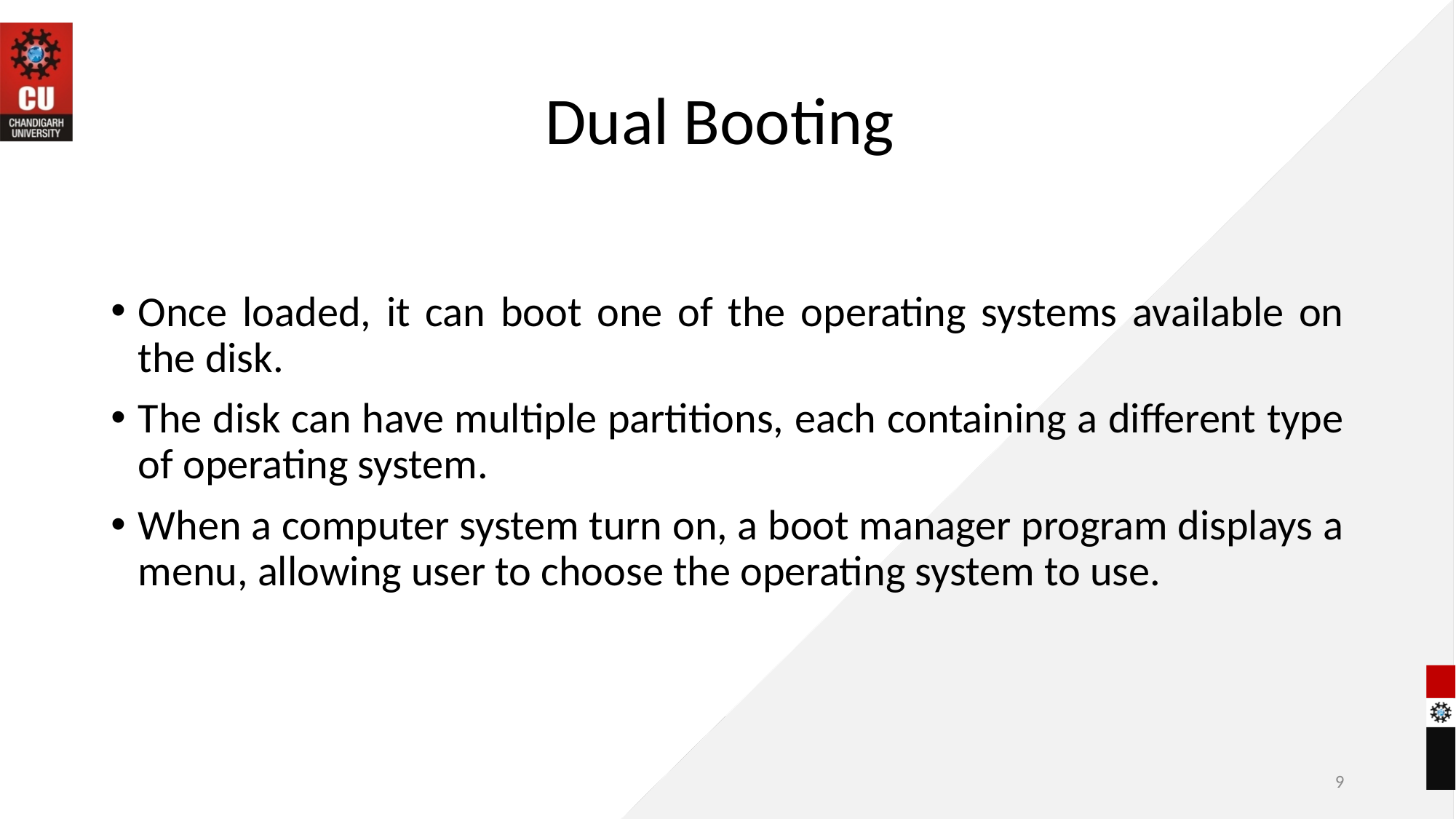

# Dual Booting

Once loaded, it can boot one of the operating systems available on the disk.
The disk can have multiple partitions, each containing a different type of operating system.
When a computer system turn on, a boot manager program displays a menu, allowing user to choose the operating system to use.
9